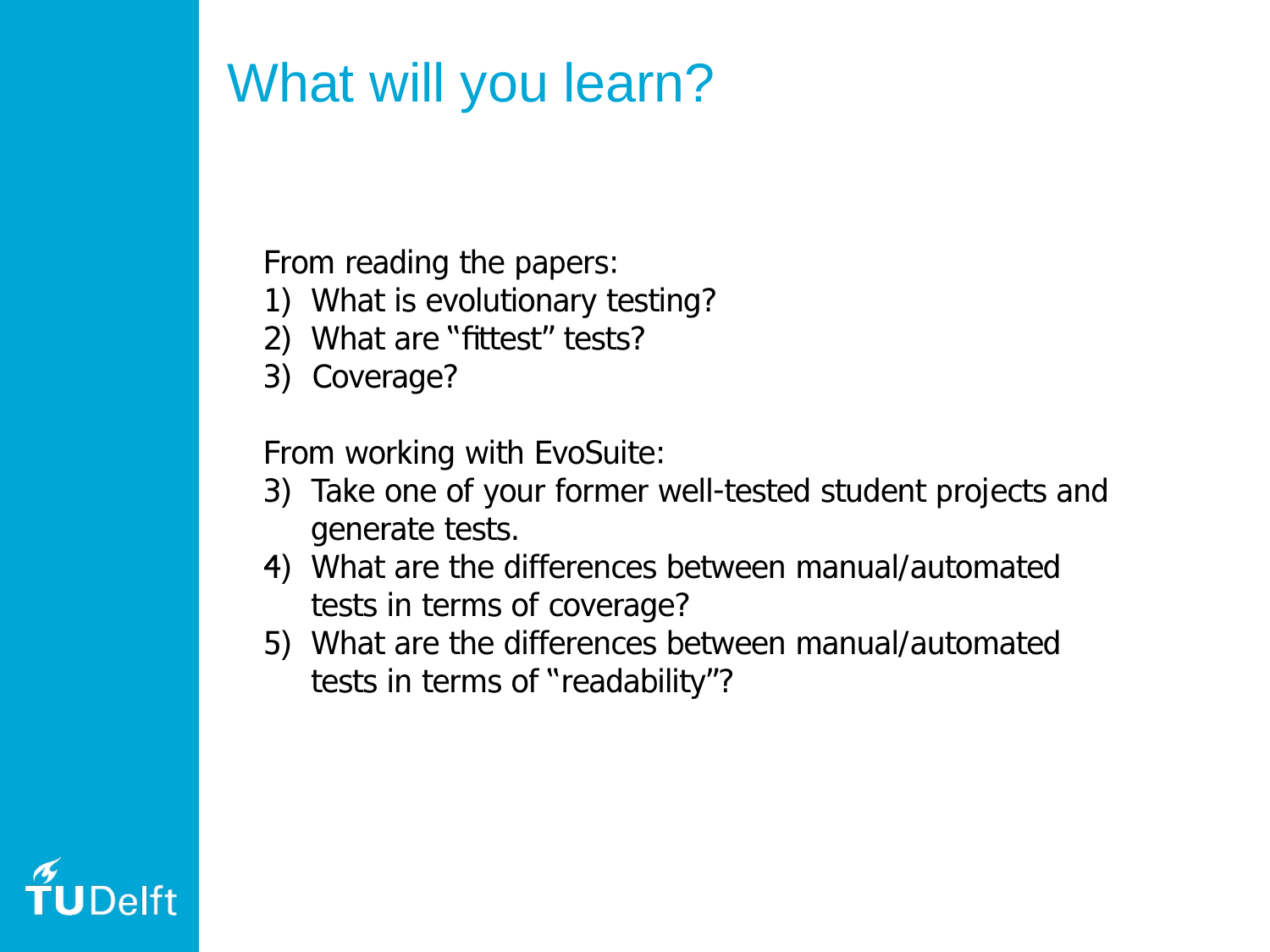

# What will you learn?
From reading the papers:
What is evolutionary testing?
What are “fittest” tests?
3)  Coverage?

From working with EvoSuite:
Take one of your former well-tested student projects and generate tests.
What are the differences between manual/automated tests in terms of coverage?
What are the differences between manual/automated tests in terms of “readability”?